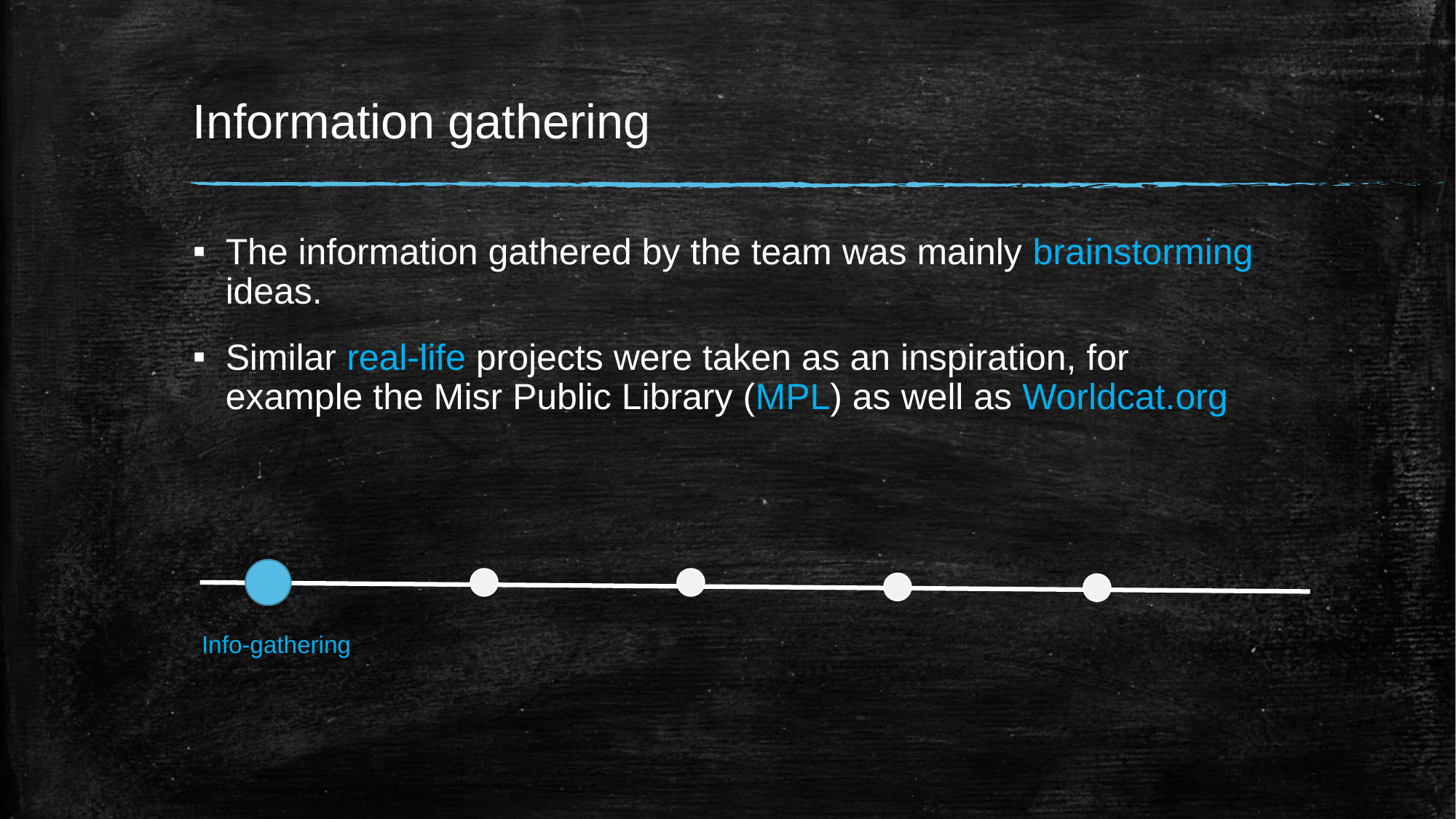

# Information gathering
The information gathered by the team was mainly brainstorming ideas.
Similar real-life projects were taken as an inspiration, for example the Misr Public Library (MPL) as well as Worldcat.org

Info-gathering